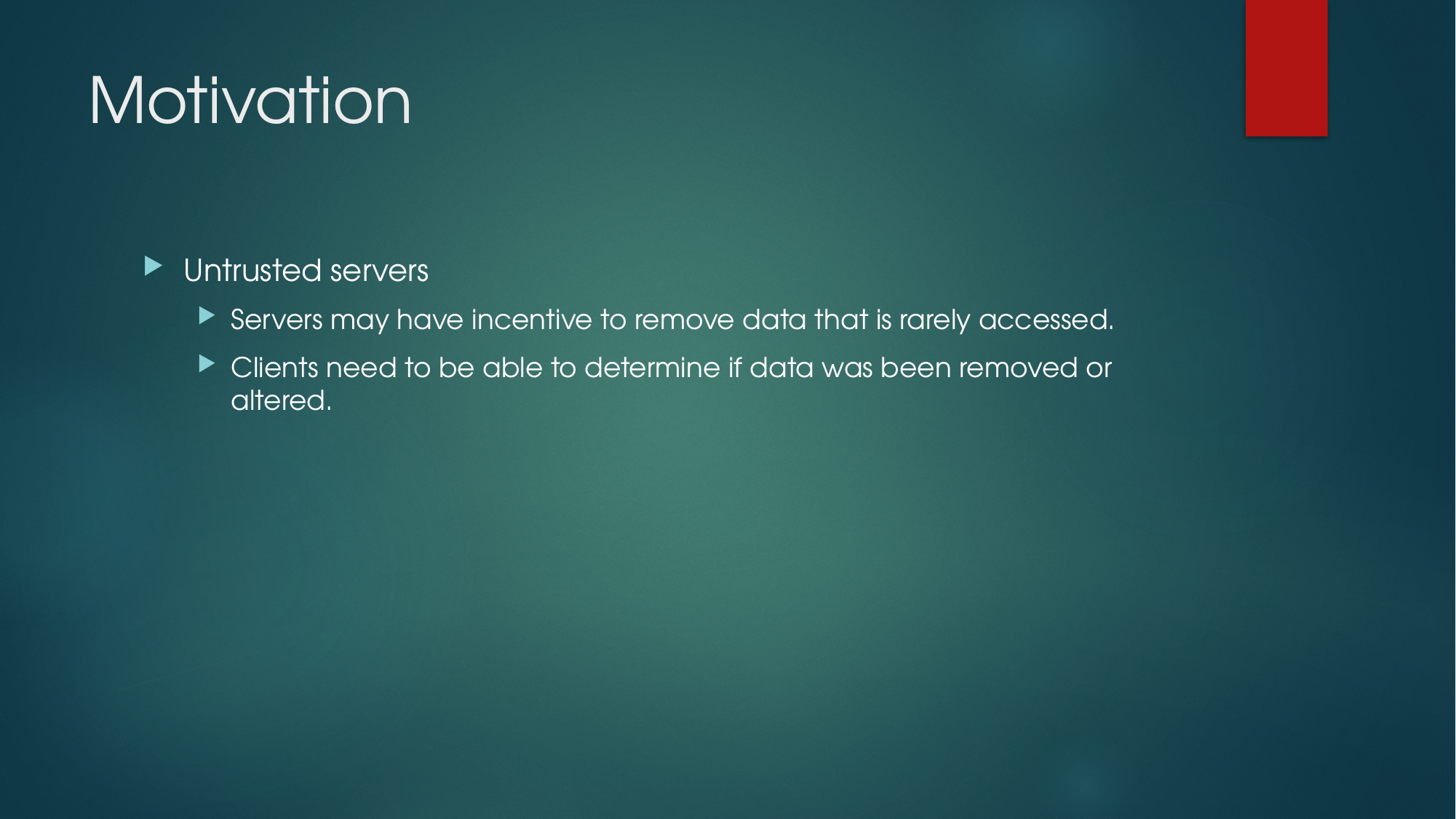

# Motivation
Untrusted servers
Servers may have incentive to remove data that is rarely accessed.
Clients need to be able to determine if data was been removed or altered.